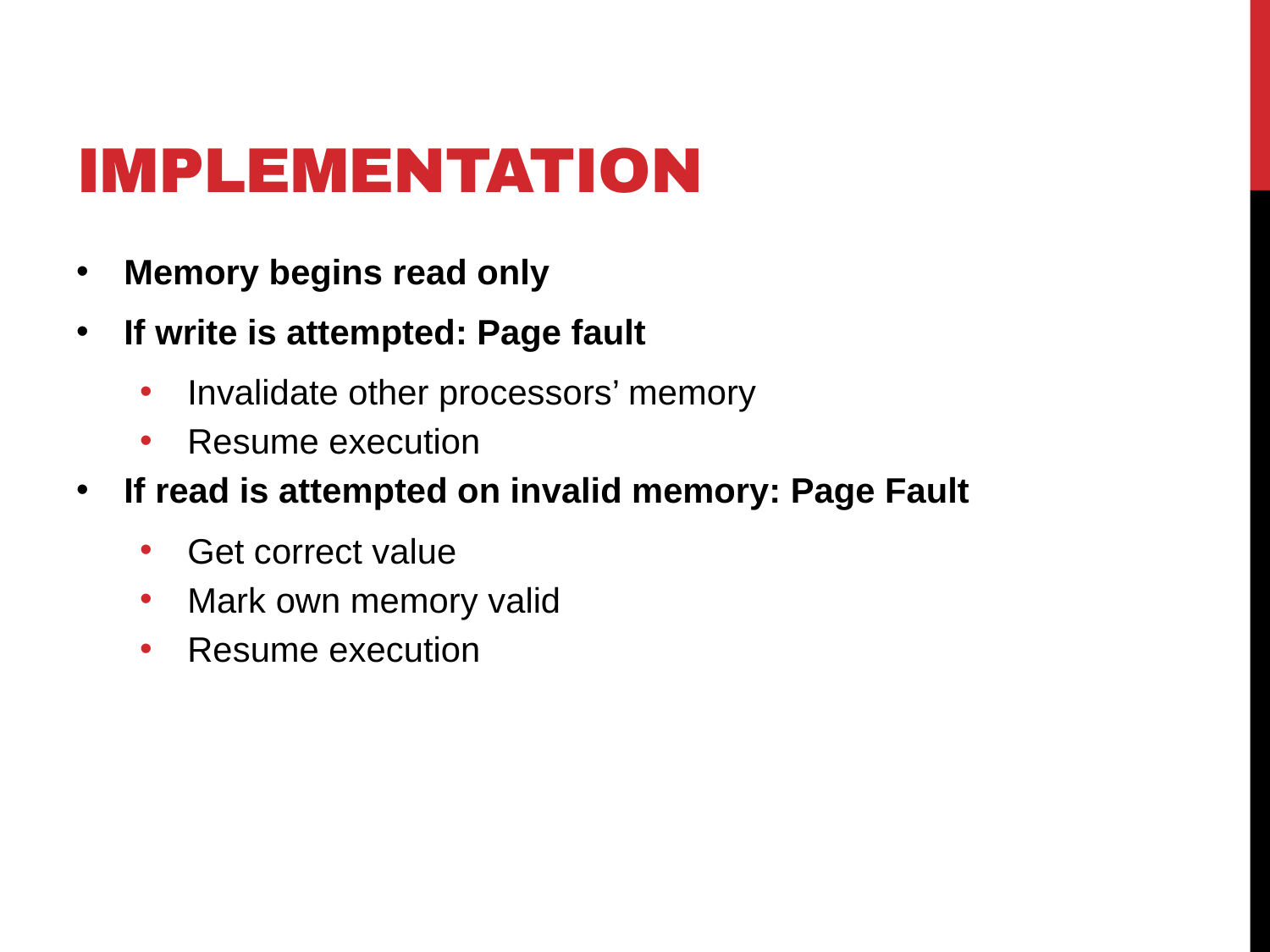

# Implementation
Memory begins read only
If write is attempted: Page fault
Invalidate other processors’ memory
Resume execution
If read is attempted on invalid memory: Page Fault
Get correct value
Mark own memory valid
Resume execution